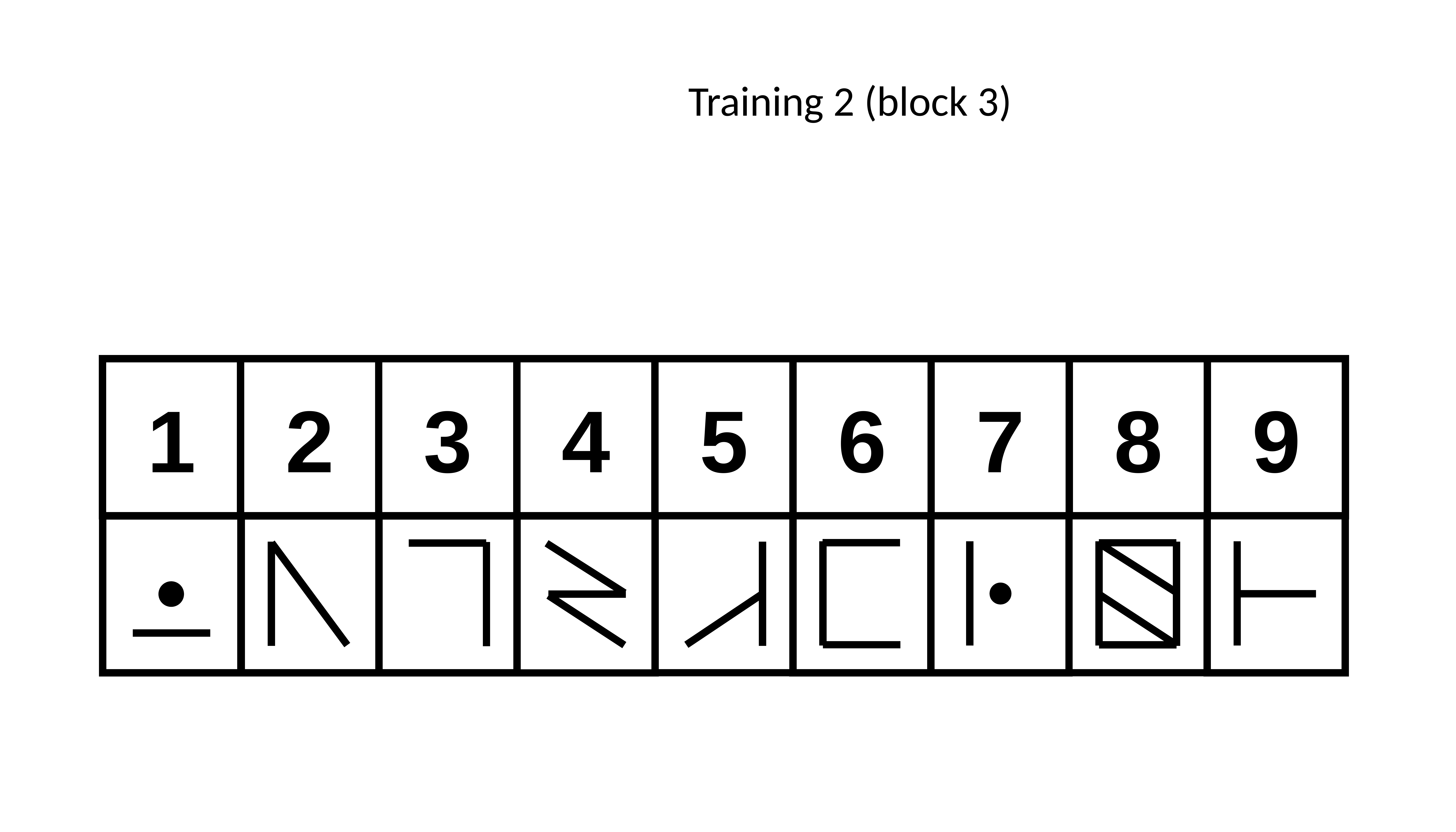

Training 2 (block 3)
1
2
3
4
5
6
7
8
9